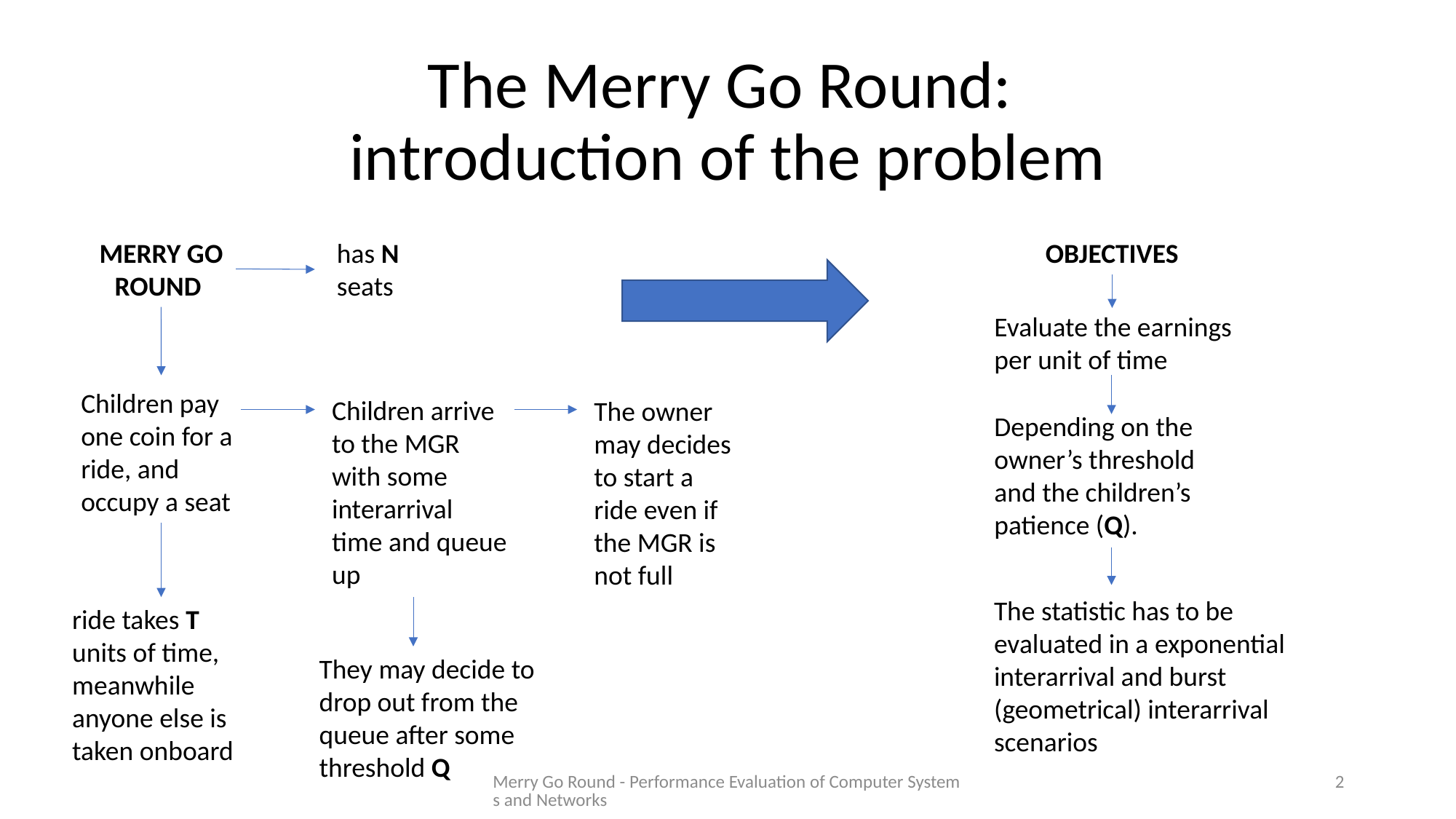

# The Merry Go Round: introduction of the problem
MERRY GO
ROUND
has N seats
OBJECTIVES

Evaluate the earnings per unit of time

Children pay one coin for a ride, and occupy a seat
Children arrive to the MGR with some interarrival time and queue up
The owner may decides to start a ride even if the MGR is not full
Depending on the owner’s threshold and the children’s patience (Q).
The statistic has to be evaluated in a exponential interarrival and burst (geometrical) interarrival scenarios
ride takes T units of time, meanwhile anyone else is taken onboard
They may decide to drop out from the queue after some threshold Q
Merry Go Round - Performance Evaluation of Computer Systems and Networks
2